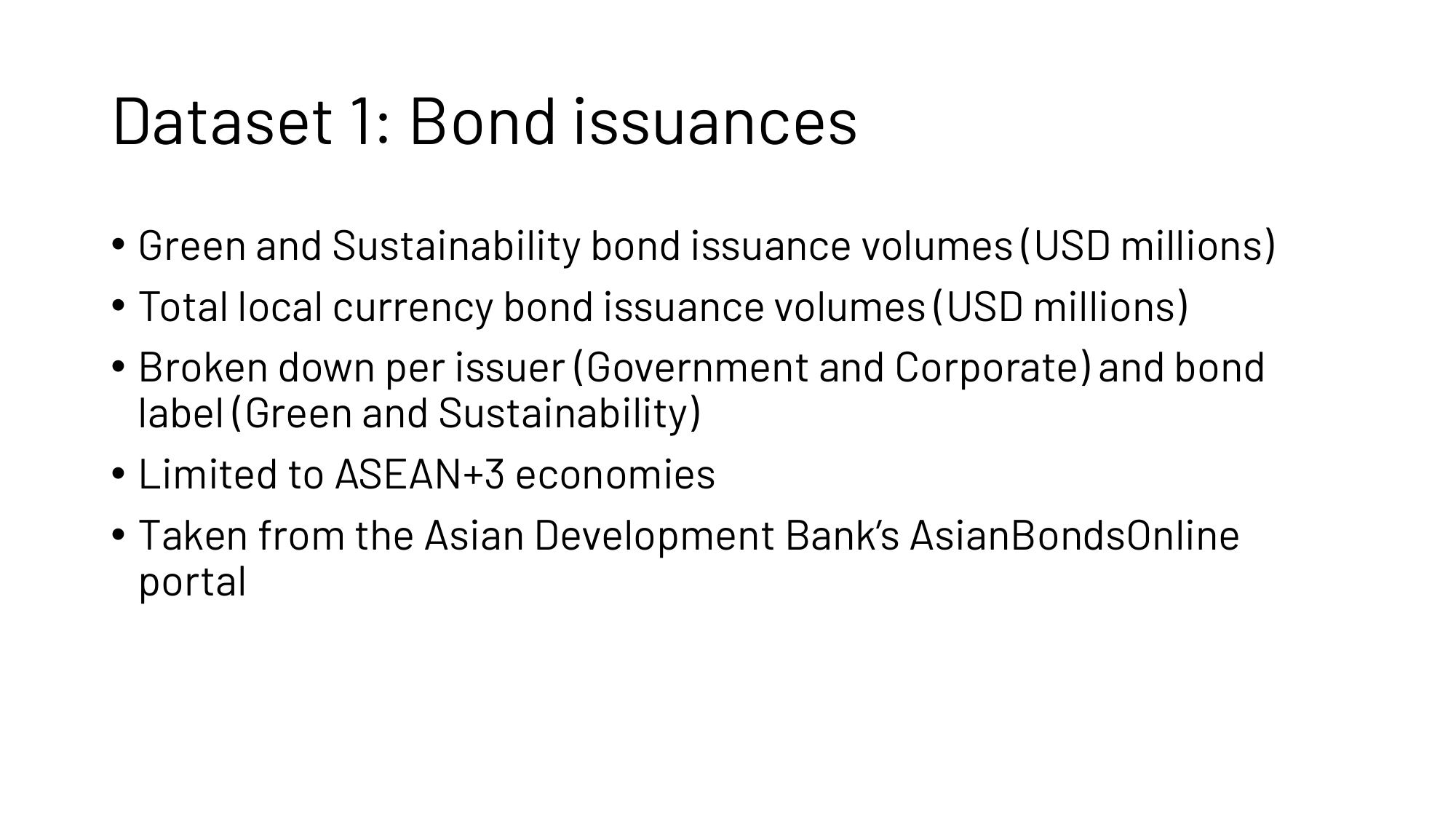

# Dataset 1: Bond issuances
Green and Sustainability bond issuance volumes (USD millions)
Total local currency bond issuance volumes (USD millions)
Broken down per issuer (Government and Corporate) and bond label (Green and Sustainability)
Limited to ASEAN+3 economies
Taken from the Asian Development Bank’s AsianBondsOnline portal